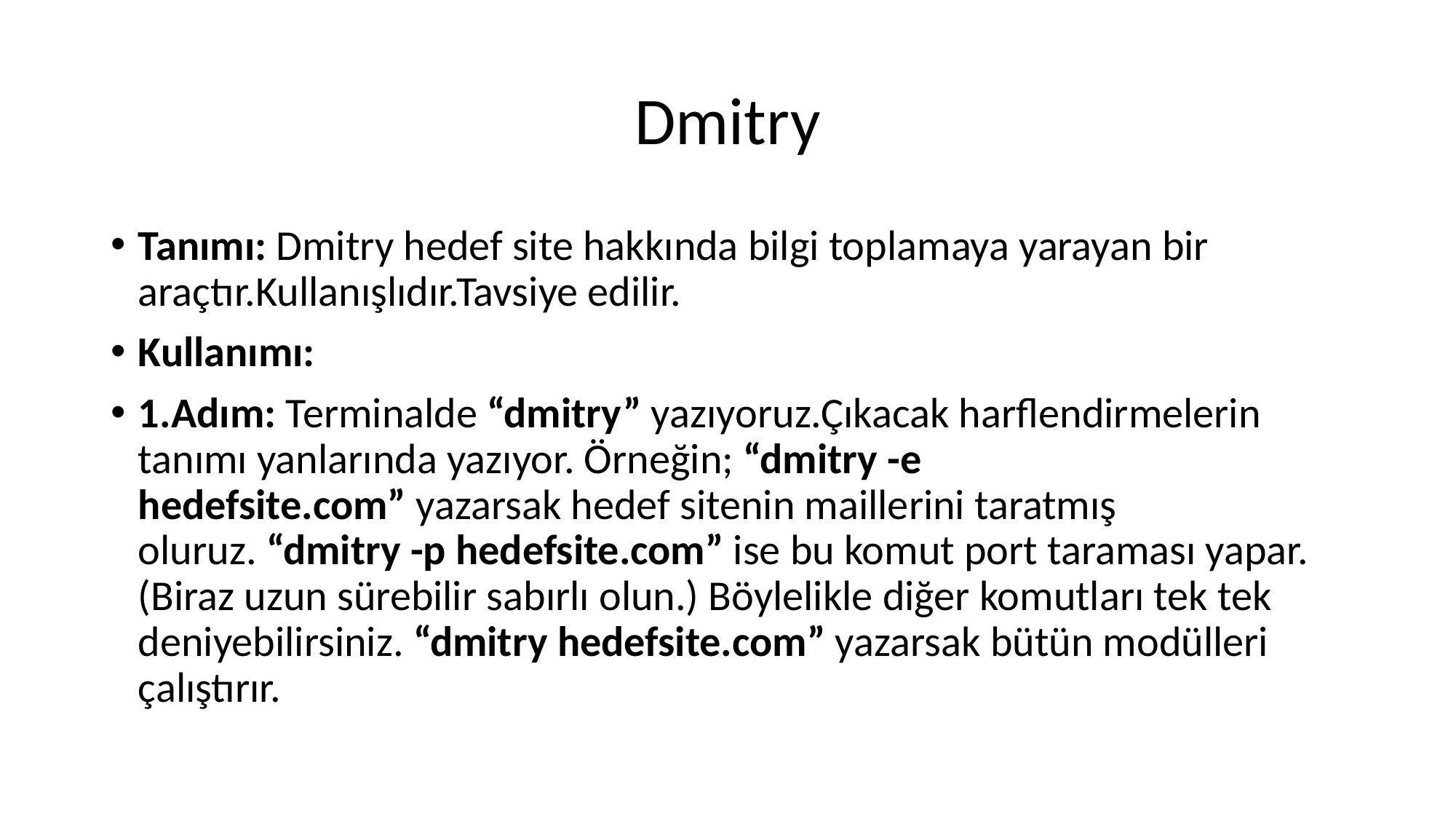

# Dmitry
Tanımı: Dmitry hedef site hakkında bilgi toplamaya yarayan bir araçtır.Kullanışlıdır.Tavsiye edilir.
Kullanımı:
1.Adım: Terminalde “dmitry” yazıyoruz.Çıkacak harflendirmelerin tanımı yanlarında yazıyor. Örneğin; “dmitry -e hedefsite.com” yazarsak hedef sitenin maillerini taratmış oluruz. “dmitry -p hedefsite.com” ise bu komut port taraması yapar.(Biraz uzun sürebilir sabırlı olun.) Böylelikle diğer komutları tek tek deniyebilirsiniz. “dmitry hedefsite.com” yazarsak bütün modülleri çalıştırır.